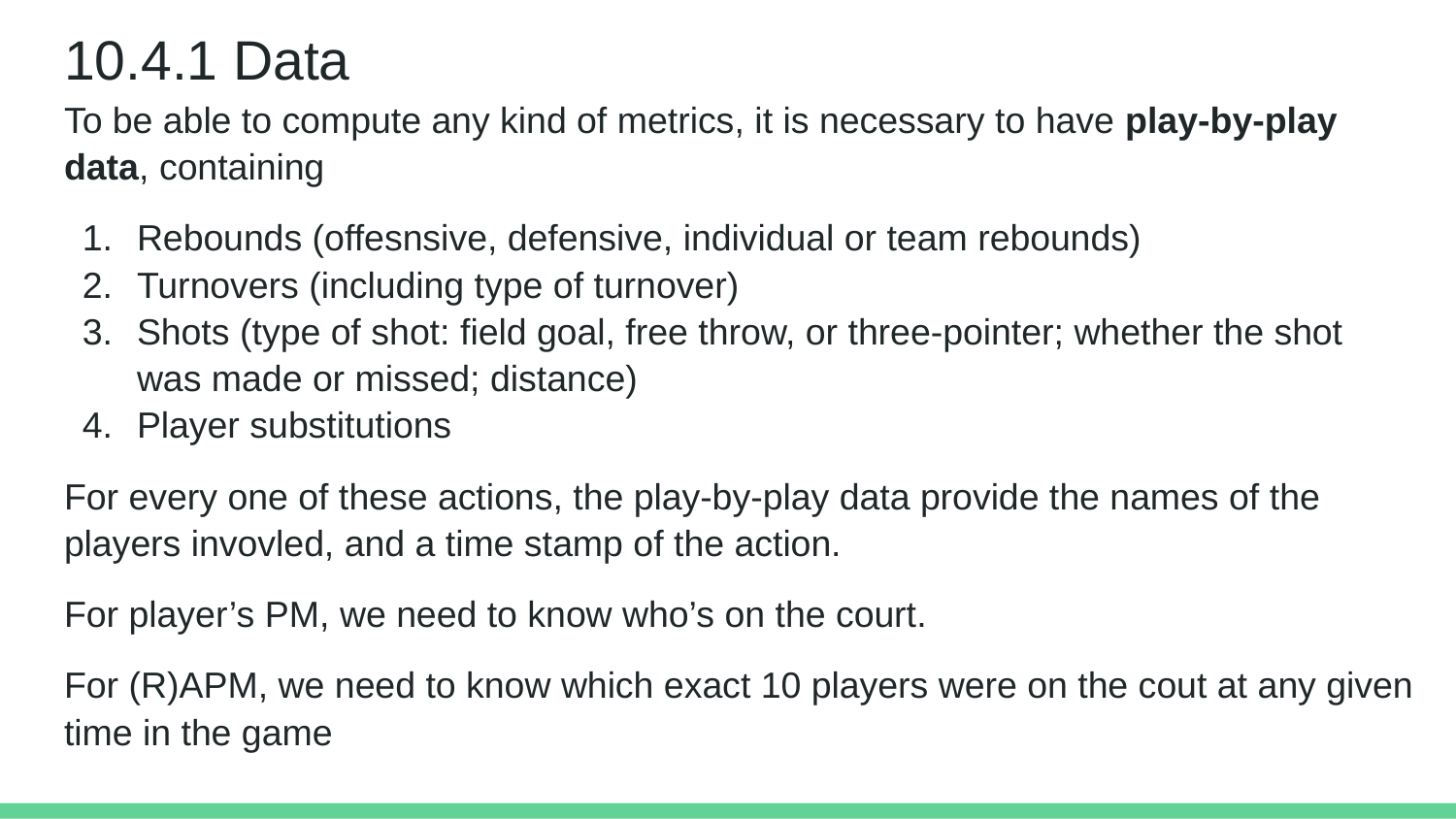

# 10.4.1 Data
To be able to compute any kind of metrics, it is necessary to have play-by-play data, containing
Rebounds (offesnsive, defensive, individual or team rebounds)
Turnovers (including type of turnover)
Shots (type of shot: field goal, free throw, or three-pointer; whether the shot was made or missed; distance)
Player substitutions
For every one of these actions, the play-by-play data provide the names of the players invovled, and a time stamp of the action.
For player’s PM, we need to know who’s on the court.
For (R)APM, we need to know which exact 10 players were on the cout at any given time in the game